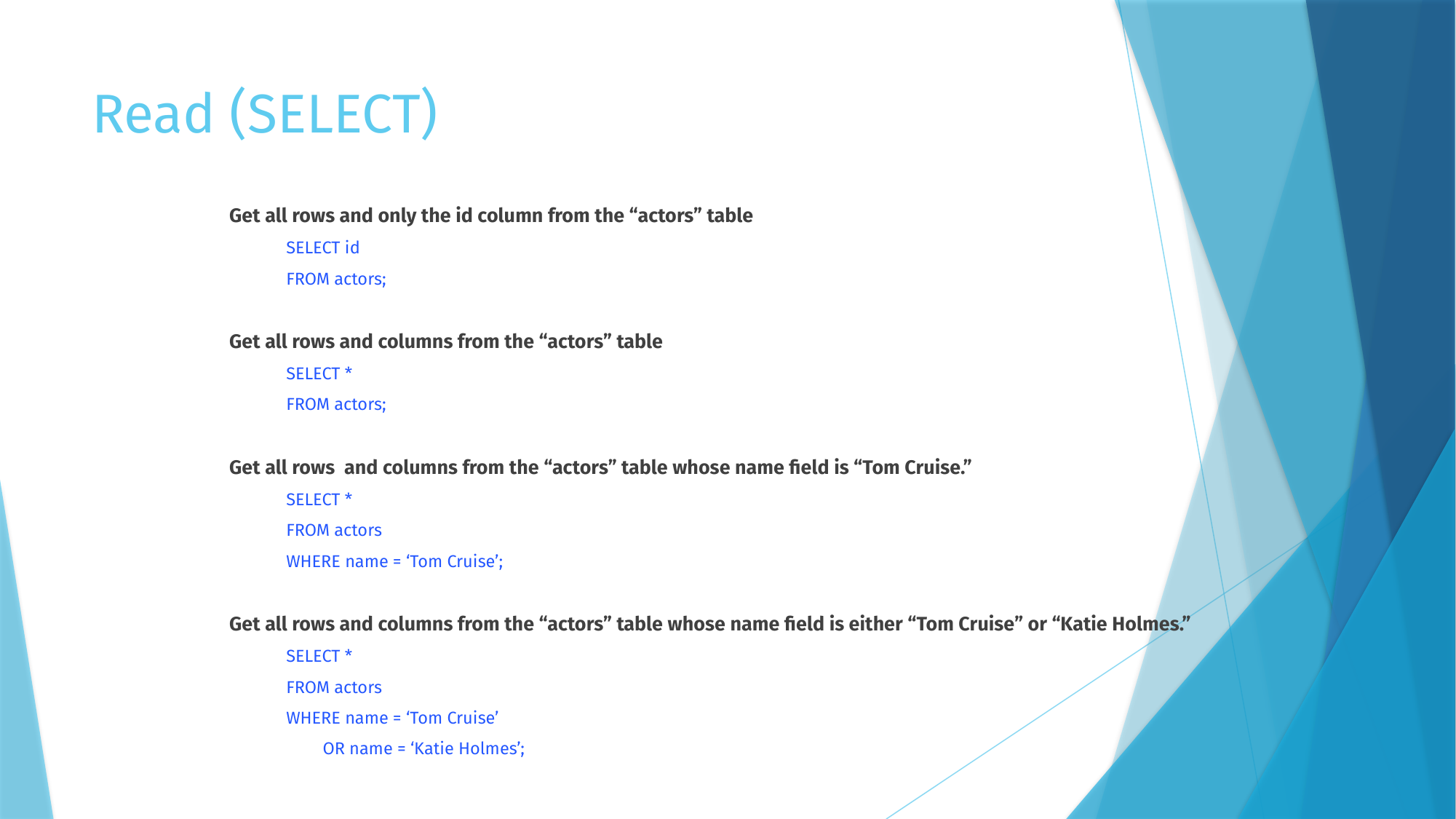

# Read (SELECT)
Get all rows and only the id column from the “actors” table
SELECT id
FROM actors;

Get all rows and columns from the “actors” table
SELECT *
FROM actors;

Get all rows  and columns from the “actors” table whose name field is “Tom Cruise.”
SELECT *
FROM actors
WHERE name = ‘Tom Cruise’;

Get all rows and columns from the “actors” table whose name field is either “Tom Cruise” or “Katie Holmes.”
SELECT *
FROM actors
WHERE name = ‘Tom Cruise’
        OR name = ‘Katie Holmes’;